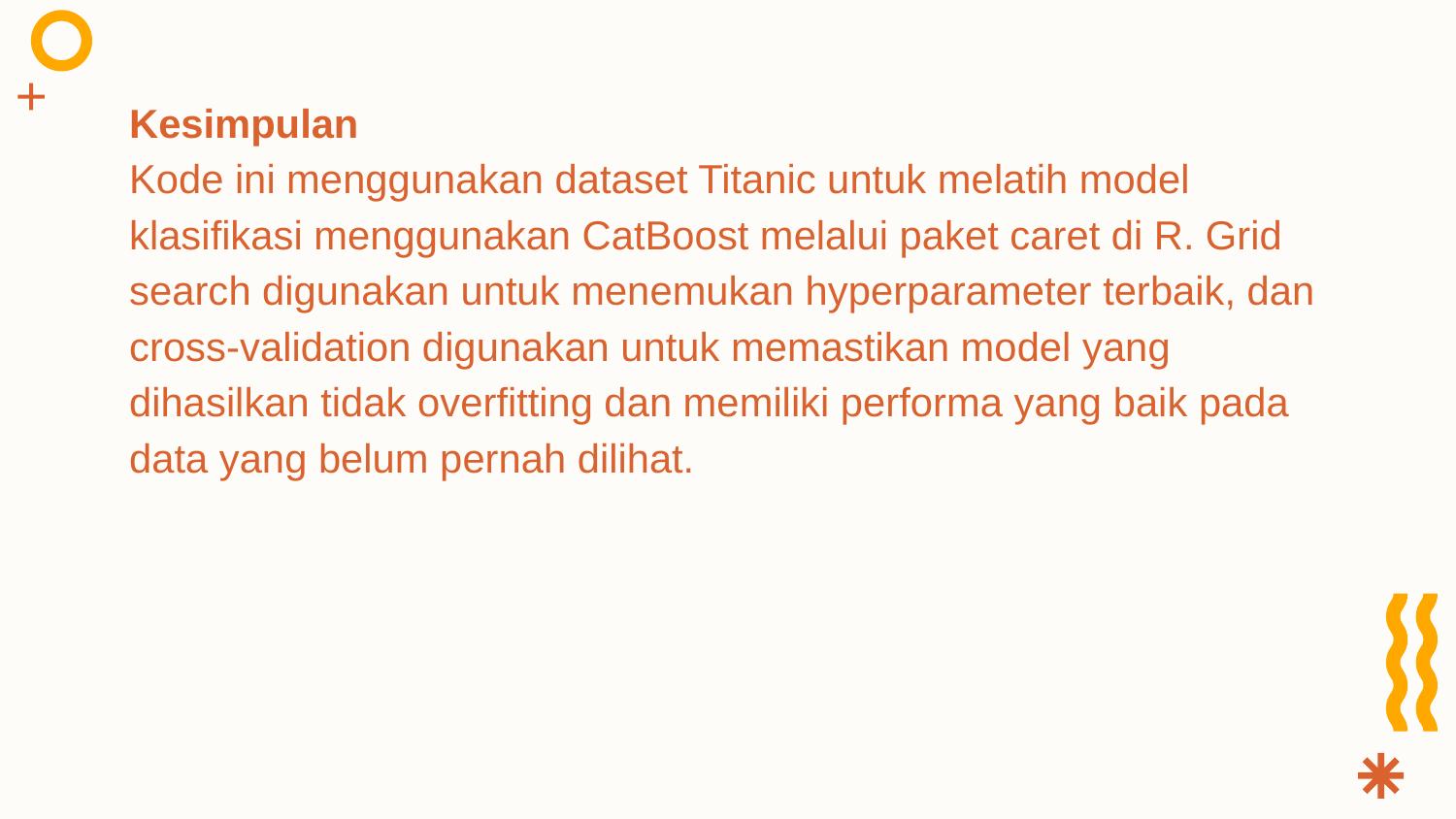

# Kesimpulan Kode ini menggunakan dataset Titanic untuk melatih model klasifikasi menggunakan CatBoost melalui paket caret di R. Grid search digunakan untuk menemukan hyperparameter terbaik, dan cross-validation digunakan untuk memastikan model yang dihasilkan tidak overfitting dan memiliki performa yang baik pada data yang belum pernah dilihat.